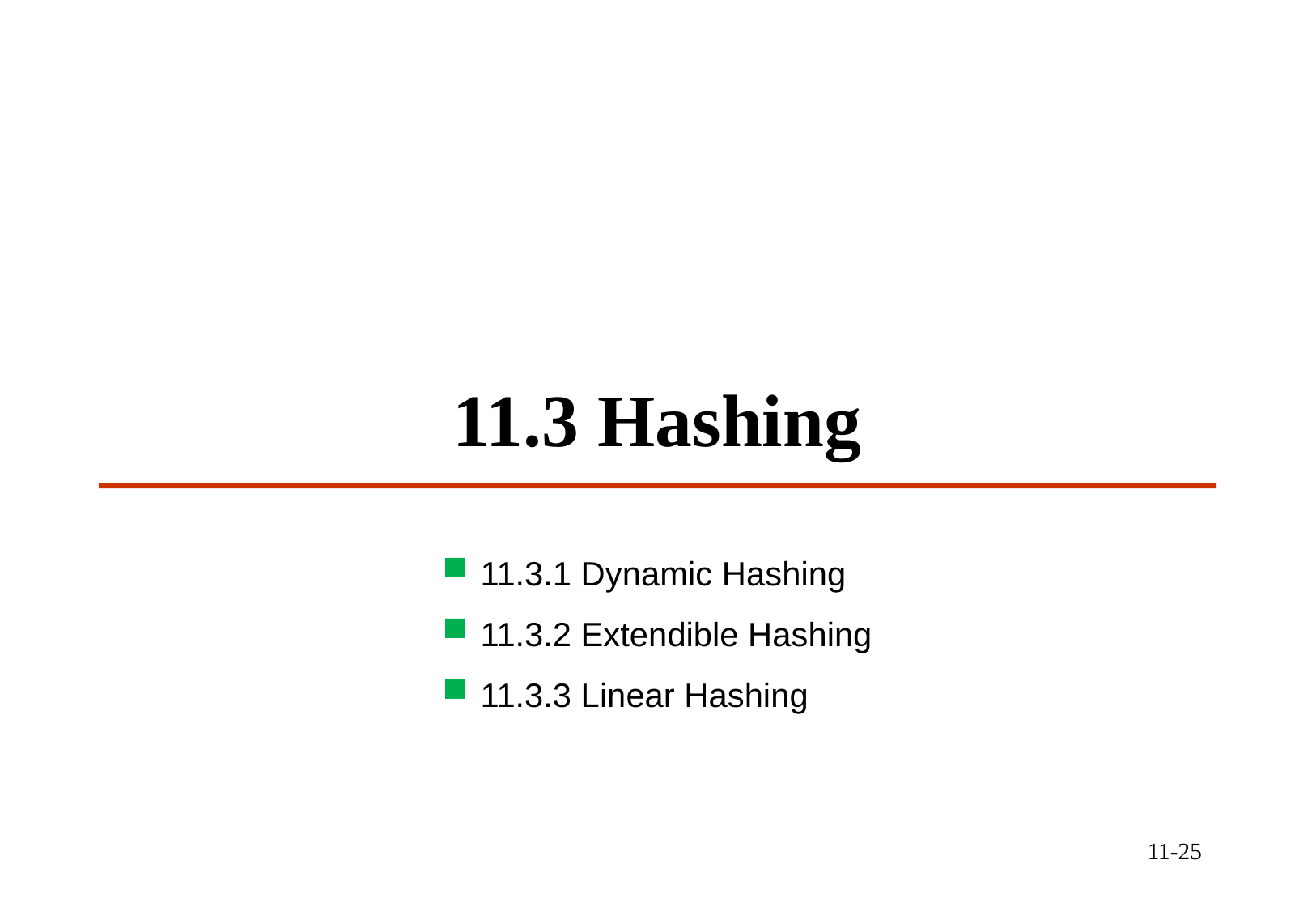

# 11.3 Hashing
11.3.1 Dynamic Hashing
11.3.2 Extendible Hashing
11.3.3 Linear Hashing